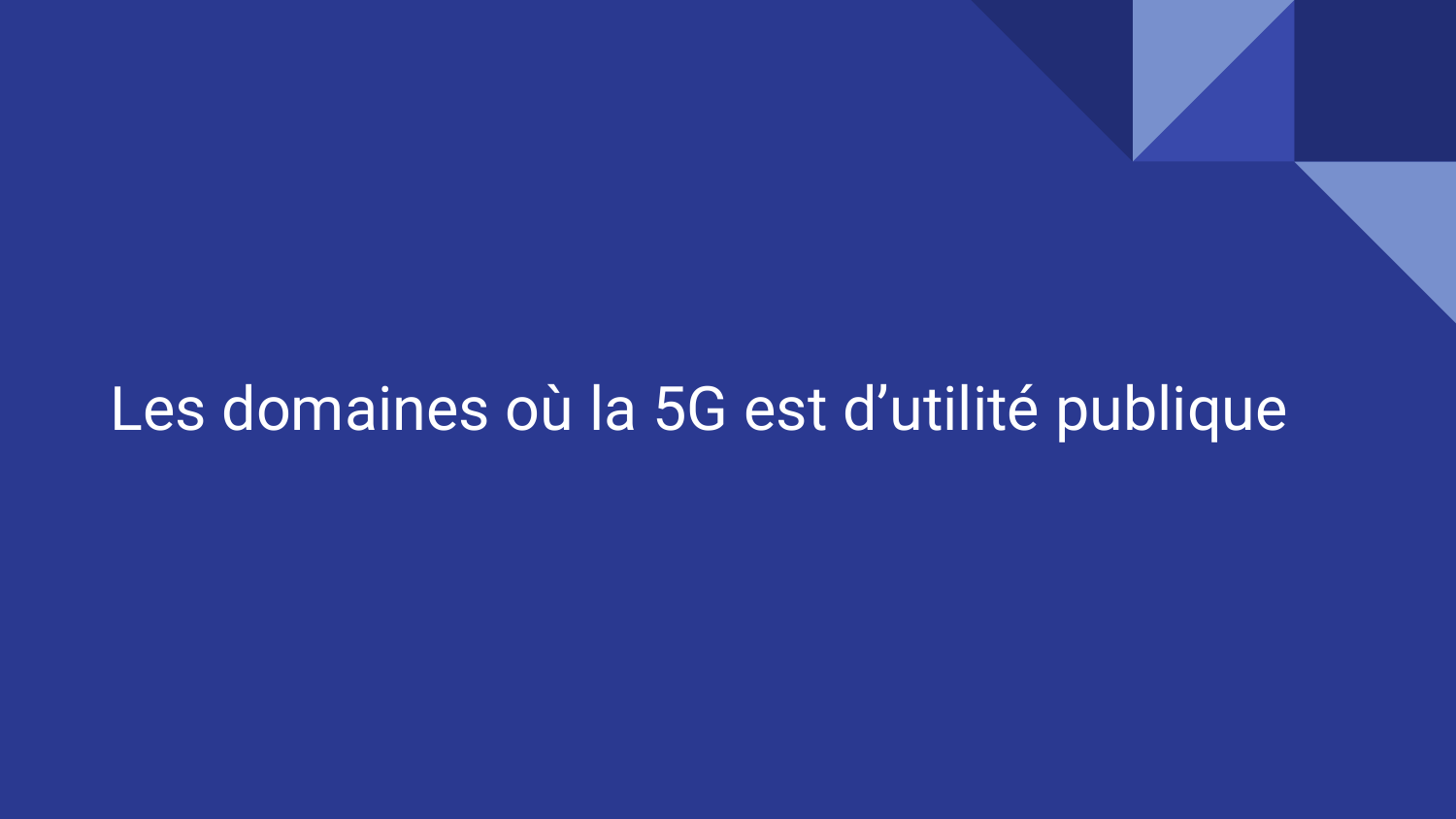

# Les domaines où la 5G est d’utilité publique